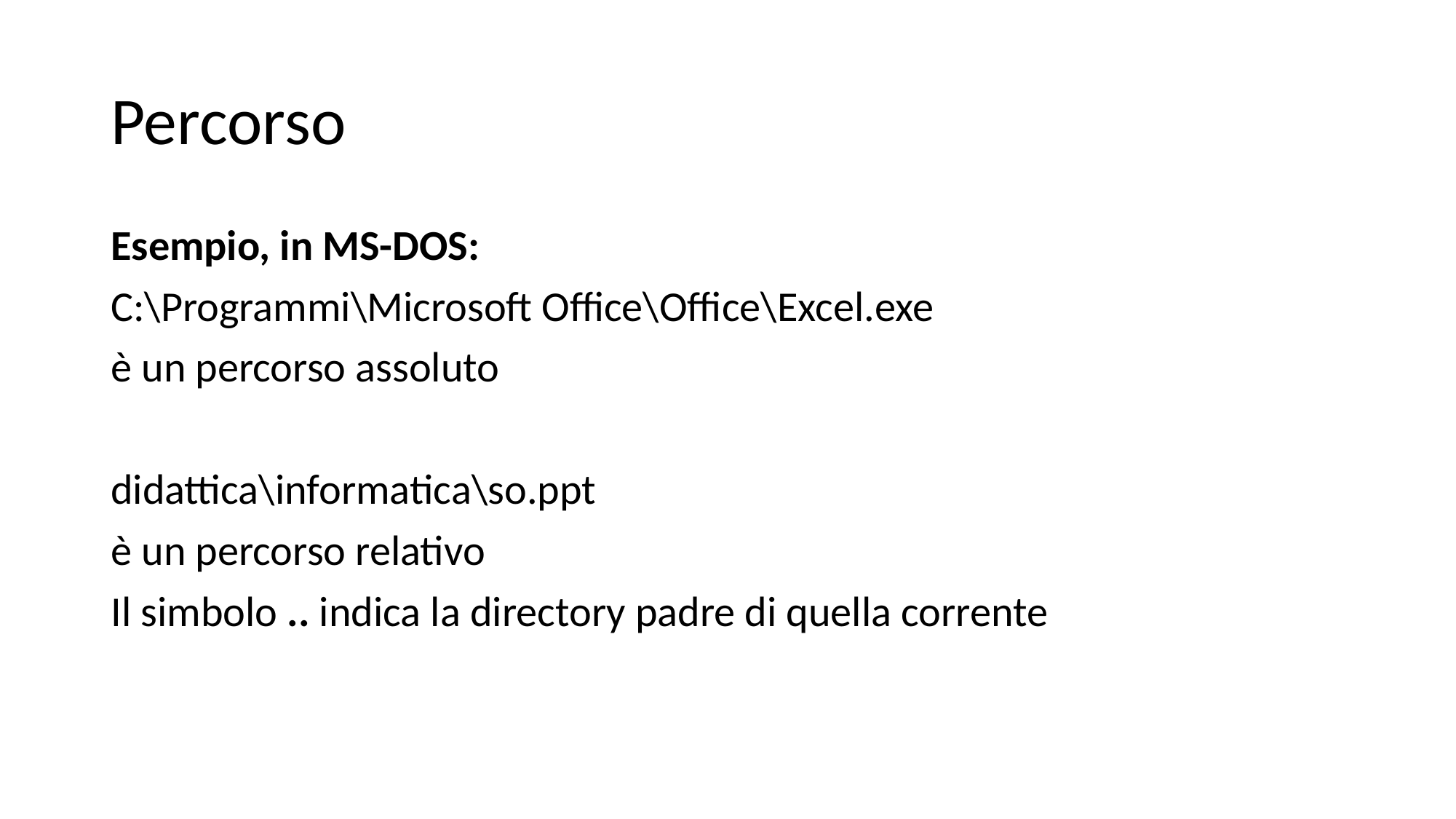

# Percorso
Esempio, in MS-DOS:
C:\Programmi\Microsoft Office\Office\Excel.exe
è un percorso assoluto

didattica\informatica\so.ppt
è un percorso relativo
Il simbolo .. indica la directory padre di quella corrente